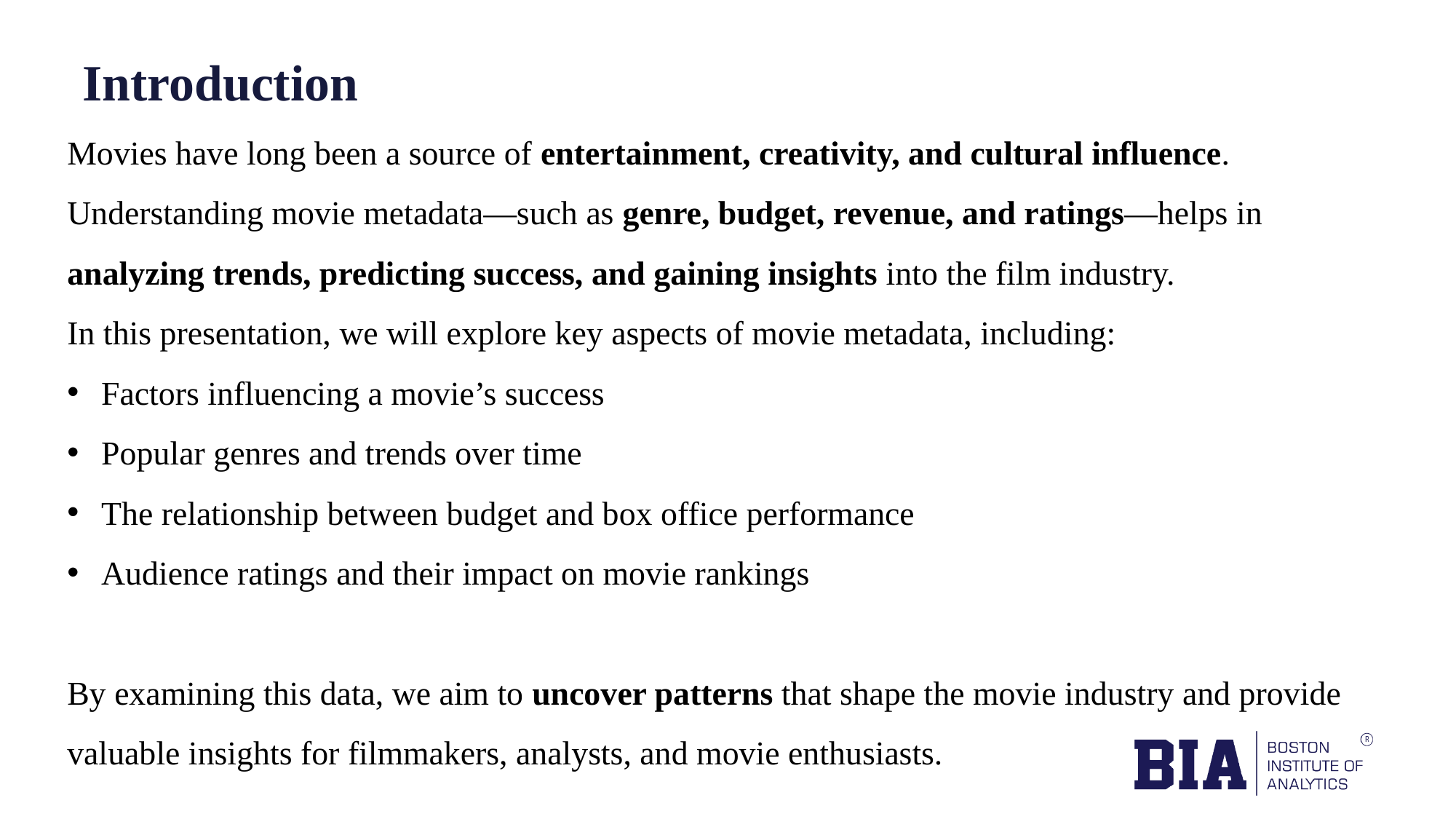

# Introduction
Movies have long been a source of entertainment, creativity, and cultural influence. Understanding movie metadata—such as genre, budget, revenue, and ratings—helps in analyzing trends, predicting success, and gaining insights into the film industry.
In this presentation, we will explore key aspects of movie metadata, including:
Factors influencing a movie’s success
Popular genres and trends over time
The relationship between budget and box office performance
Audience ratings and their impact on movie rankings

By examining this data, we aim to uncover patterns that shape the movie industry and provide valuable insights for filmmakers, analysts, and movie enthusiasts.